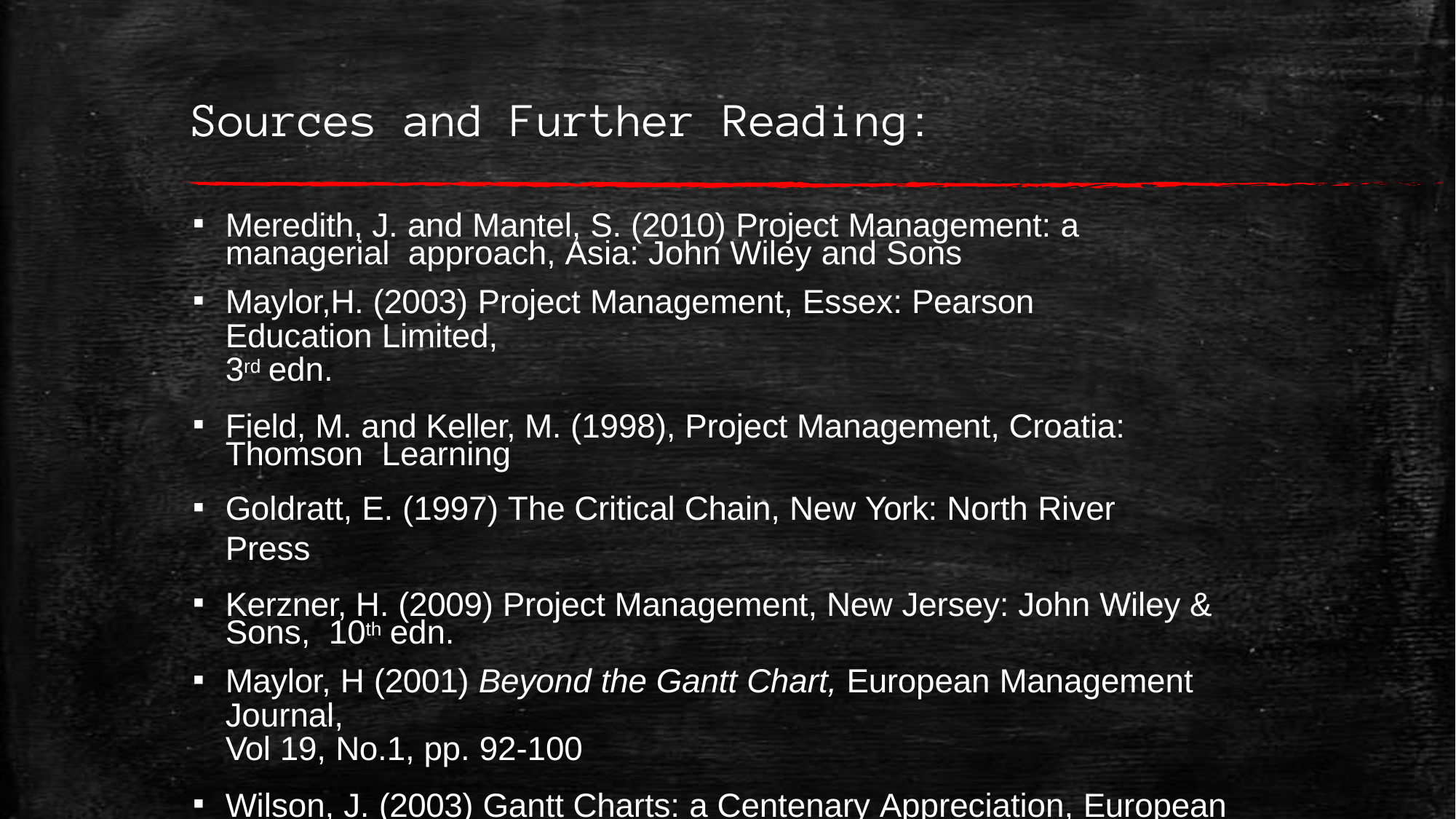

# Sources and Further Reading:
Meredith, J. and Mantel, S. (2010) Project Management: a managerial  approach, Asia: John Wiley and Sons
Maylor,H. (2003) Project Management, Essex: Pearson Education Limited,
3rd edn.
Field, M. and Keller, M. (1998), Project Management, Croatia: Thomson  Learning
Goldratt, E. (1997) The Critical Chain, New York: North River Press
Kerzner, H. (2009) Project Management, New Jersey: John Wiley & Sons,  10th edn.
Maylor, H (2001) Beyond the Gantt Chart, European Management Journal,
Vol 19, No.1, pp. 92-100
Wilson, J. (2003) Gantt Charts: a Centenary Appreciation, European Journal  of Operational Research, Volumne 149 pp. 430-437.